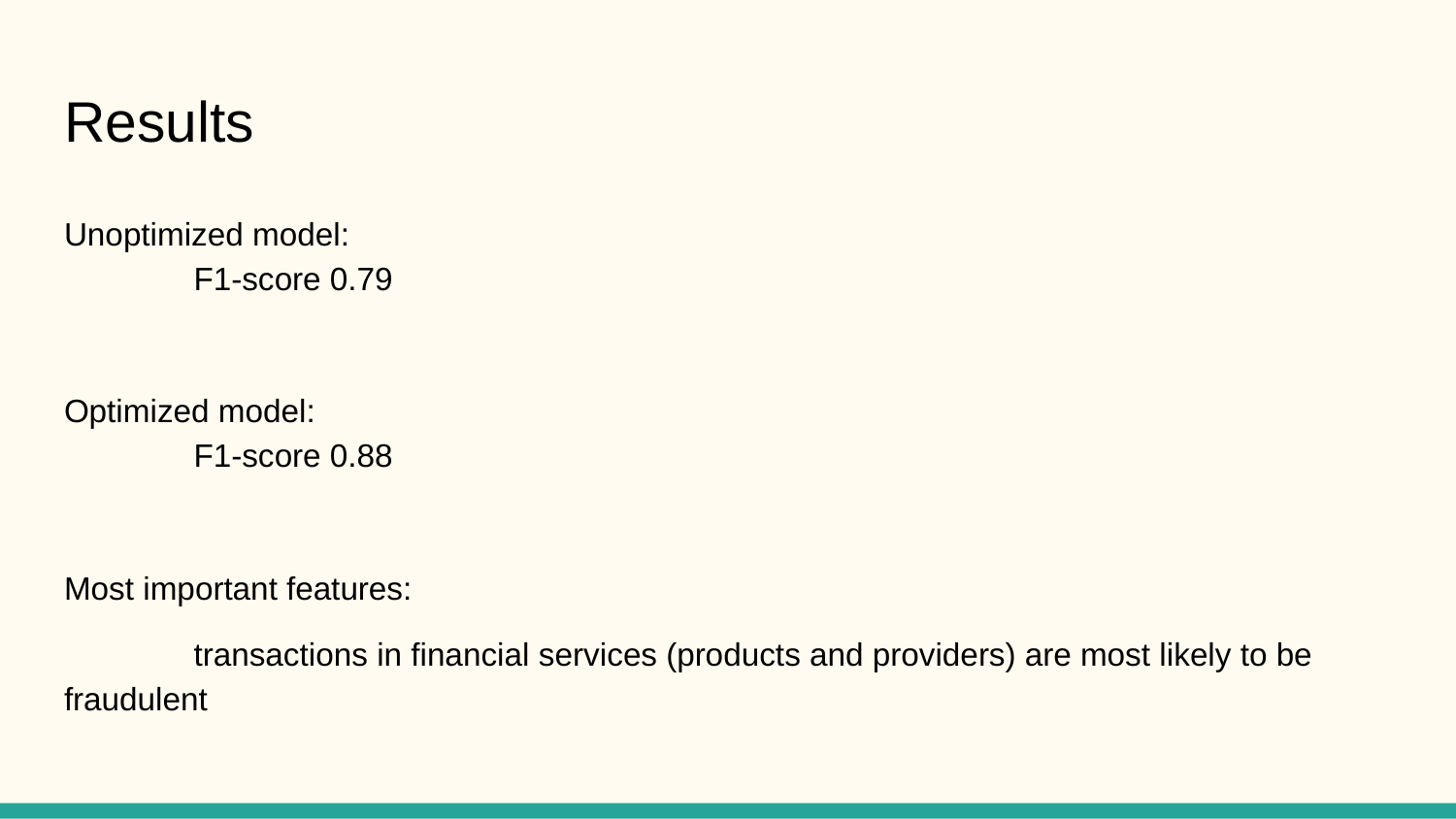

# Results
Unoptimized model:
	F1-score 0.79

Optimized model:
	F1-score 0.88

Most important features:
	transactions in financial services (products and providers) are most likely to be fraudulent